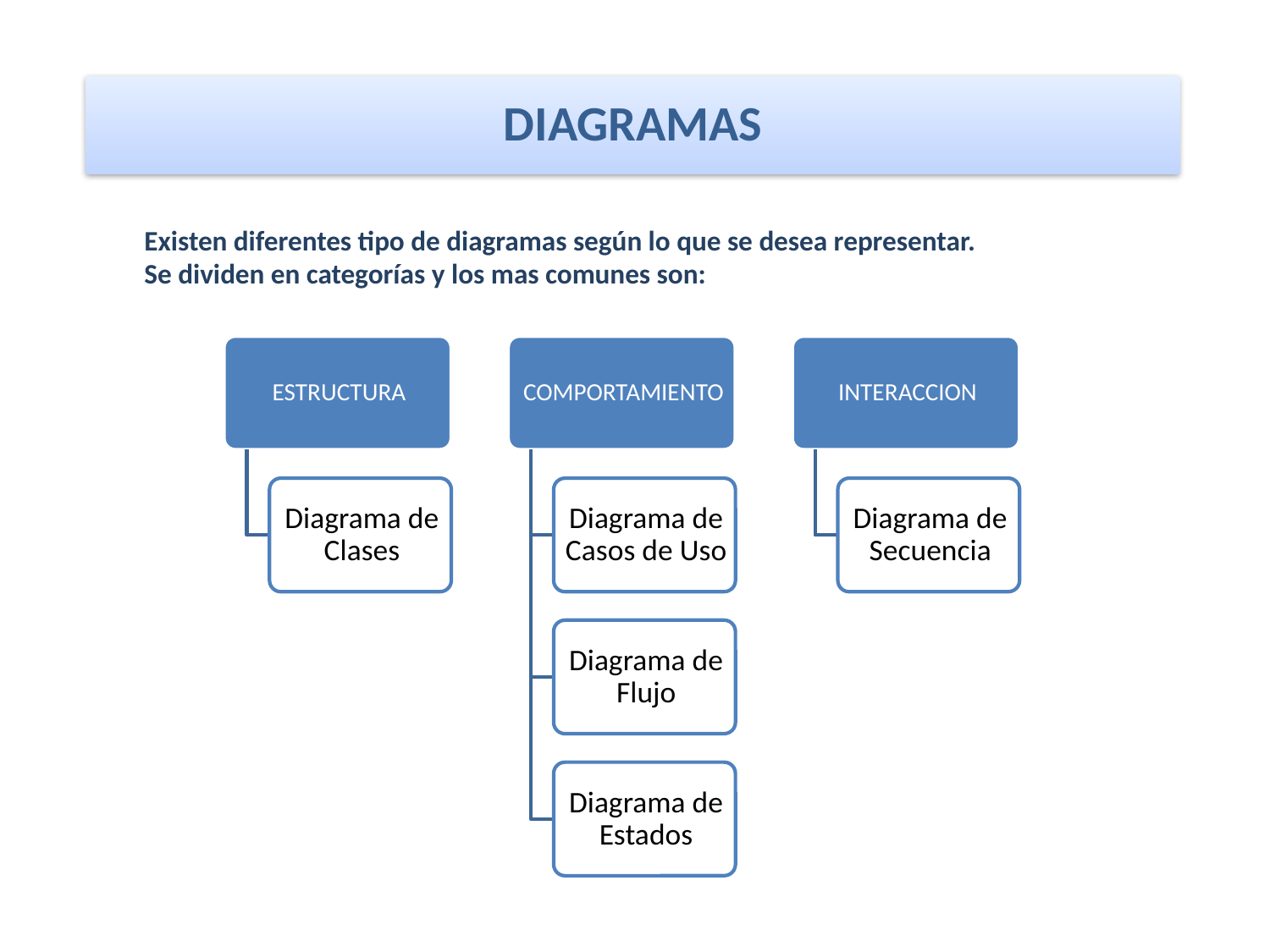

DIAGRAMAS
Existen diferentes tipo de diagramas según lo que se desea representar.
Se dividen en categorías y los mas comunes son:
ESTRUCTURA
Diagrama de Clases
COMPORTAMIENTO
Diagrama de Casos de Uso
Diagrama de Flujo
Diagrama de Estados
INTERACCION
Diagrama de Secuencia